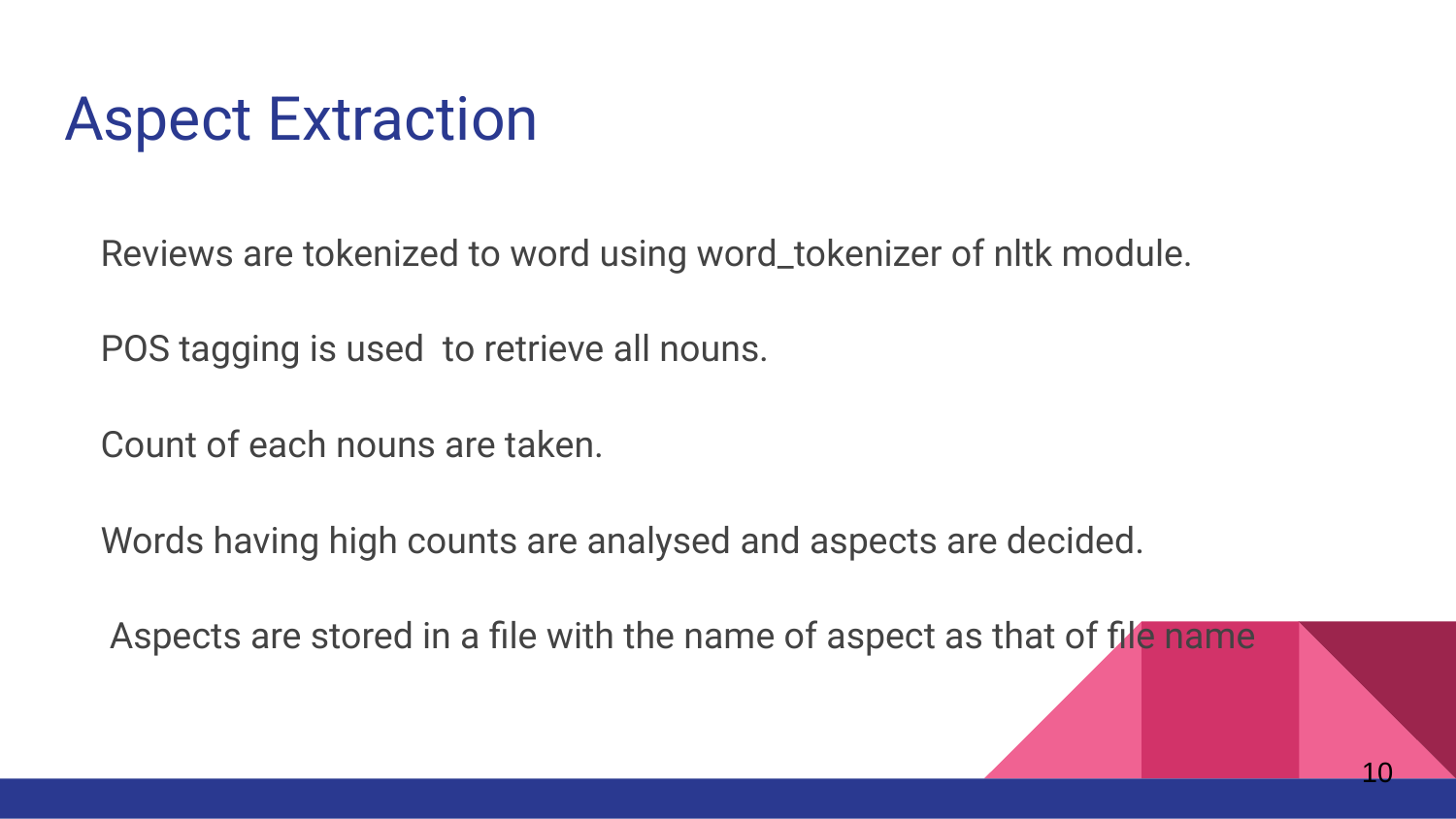

# Aspect Extraction
Reviews are tokenized to word using word_tokenizer of nltk module.
POS tagging is used  to retrieve all nouns.
Count of each nouns are taken.
Words having high counts are analysed and aspects are decided.
 Aspects are stored in a file with the name of aspect as that of file name
10